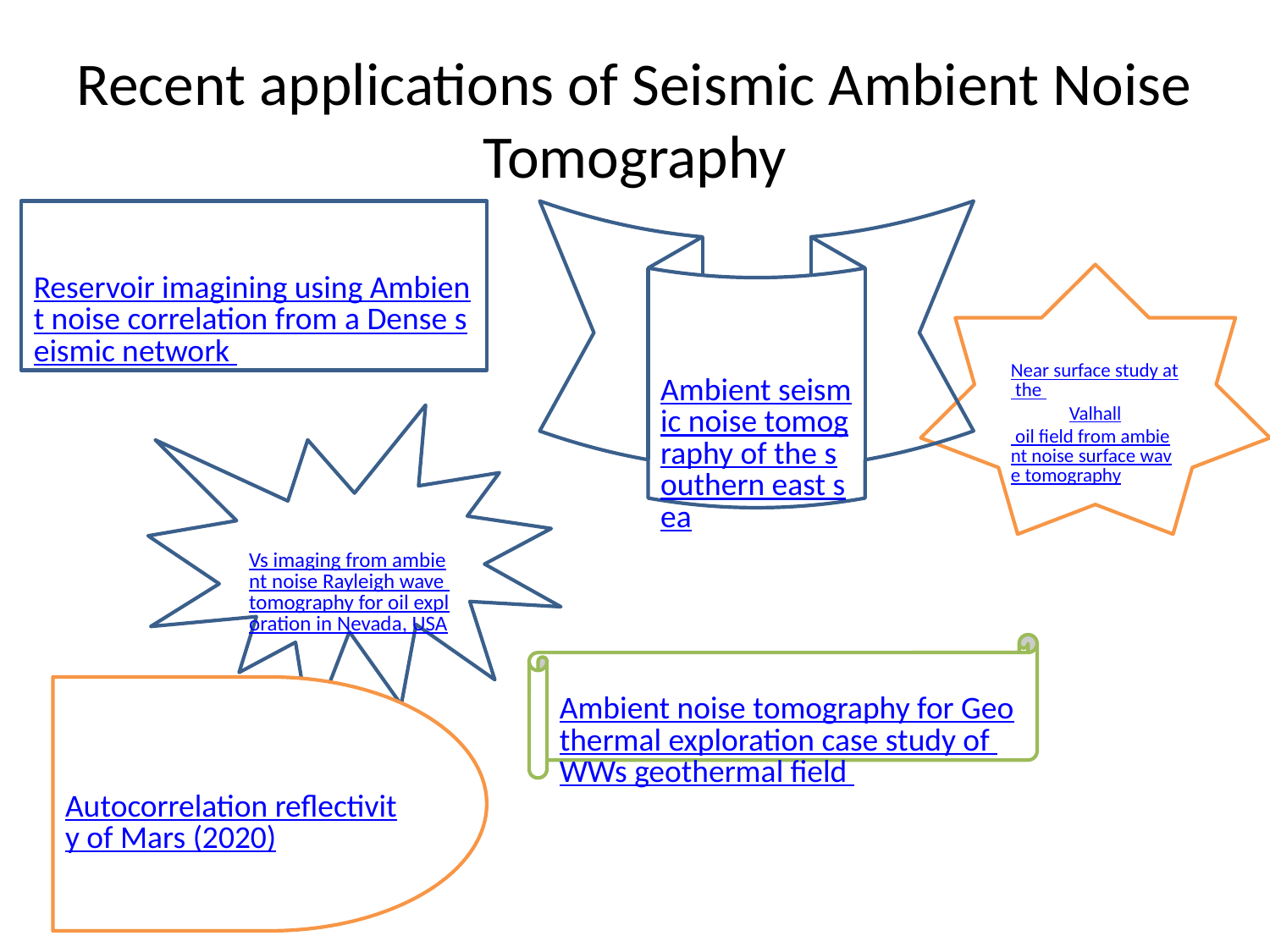

# Recent applications of Seismic Ambient Noise Tomography
Reservoir imagining using Ambient noise correlation from a Dense seismic network
Ambient seismic noise tomography of the southern east sea

Near surface study at the Valhall oil field from ambient noise surface wave tomography
Vs imaging from ambient noise Rayleigh wave tomography for oil exploration in Nevada, USA
Ambient noise tomography for Geothermal exploration case study of WWs geothermal field
Autocorrelation reflectivity of Mars (2020)